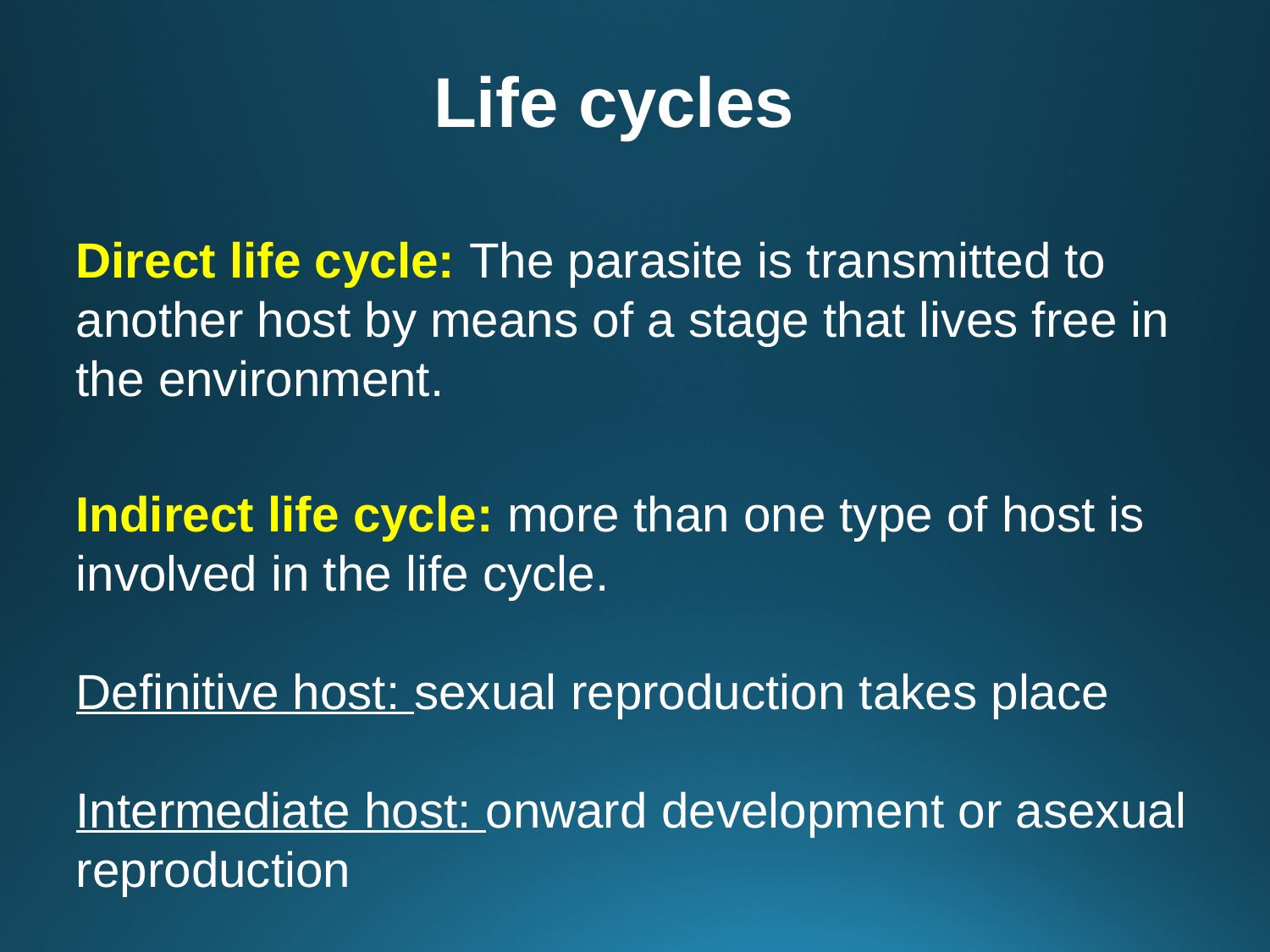

Life cycles
Direct life cycle: The parasite is transmitted to another host by means of a stage that lives free in the environment.
Indirect life cycle: more than one type of host is involved in the life cycle.

Definitive host: sexual reproduction takes place

Intermediate host: onward development or asexual reproduction